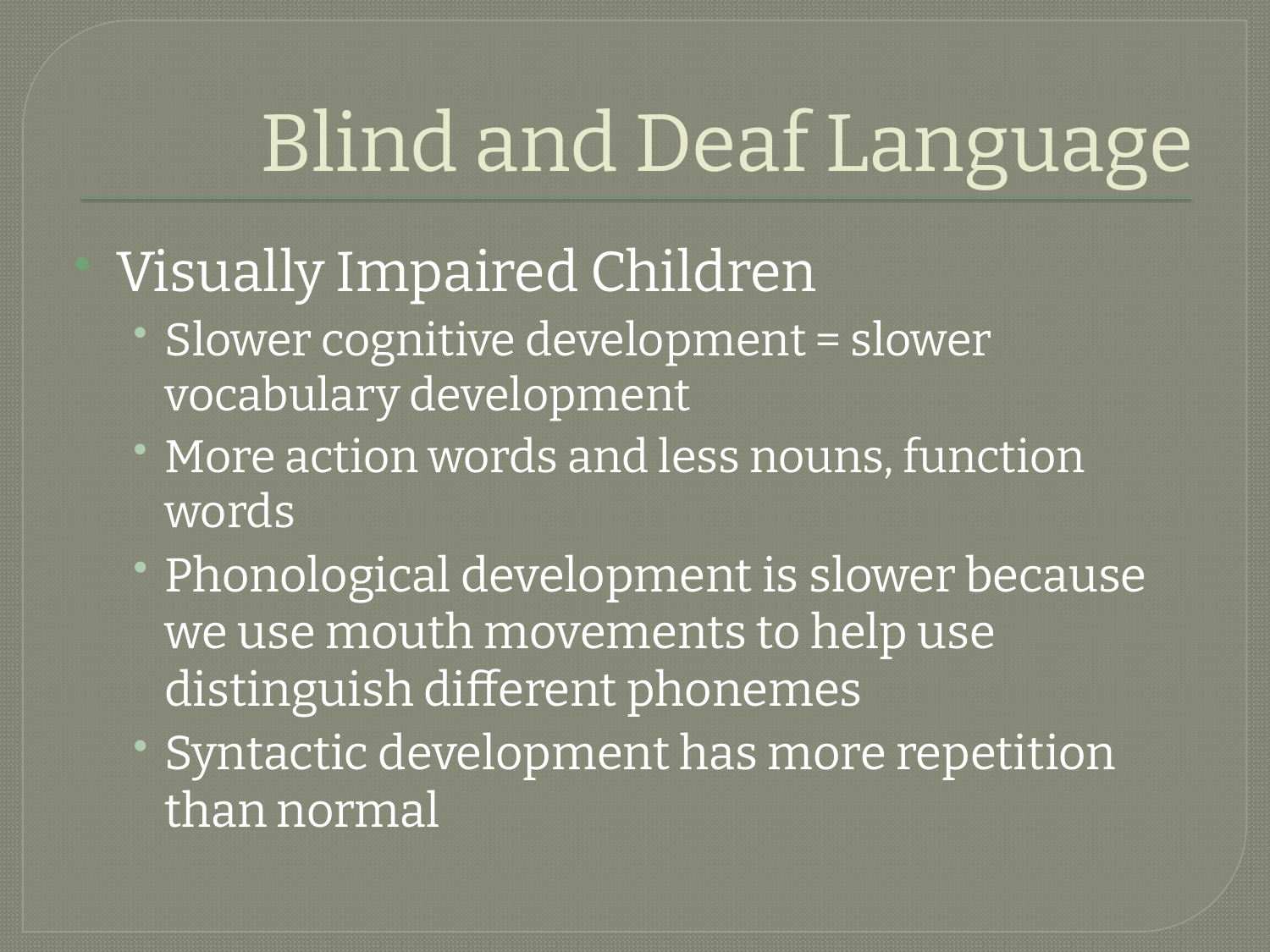

# Blind and Deaf Language
Visually Impaired Children
Slower cognitive development = slower vocabulary development
More action words and less nouns, function words
Phonological development is slower because we use mouth movements to help use distinguish different phonemes
Syntactic development has more repetition than normal